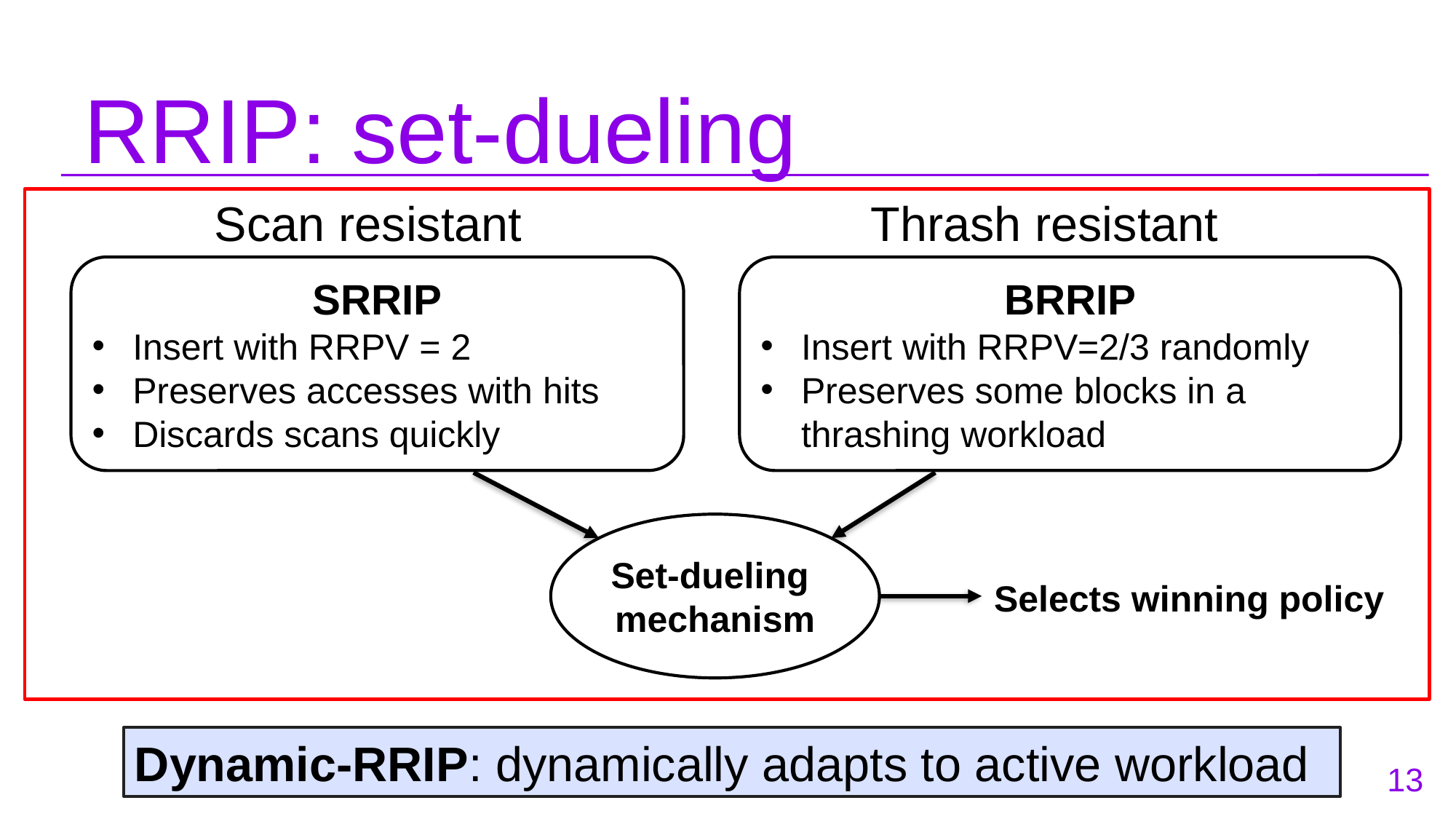

# RRIP: set-dueling
Thrash resistant
Scan resistant

SRRIP
Insert with RRPV = 2
Preserves accesses with hits
Discards scans quickly
BRRIP
Insert with RRPV=2/3 randomly
Preserves some blocks in a thrashing workload
Set-dueling
mechanism
Selects winning policy
Dynamic-RRIP: dynamically adapts to active workload
13